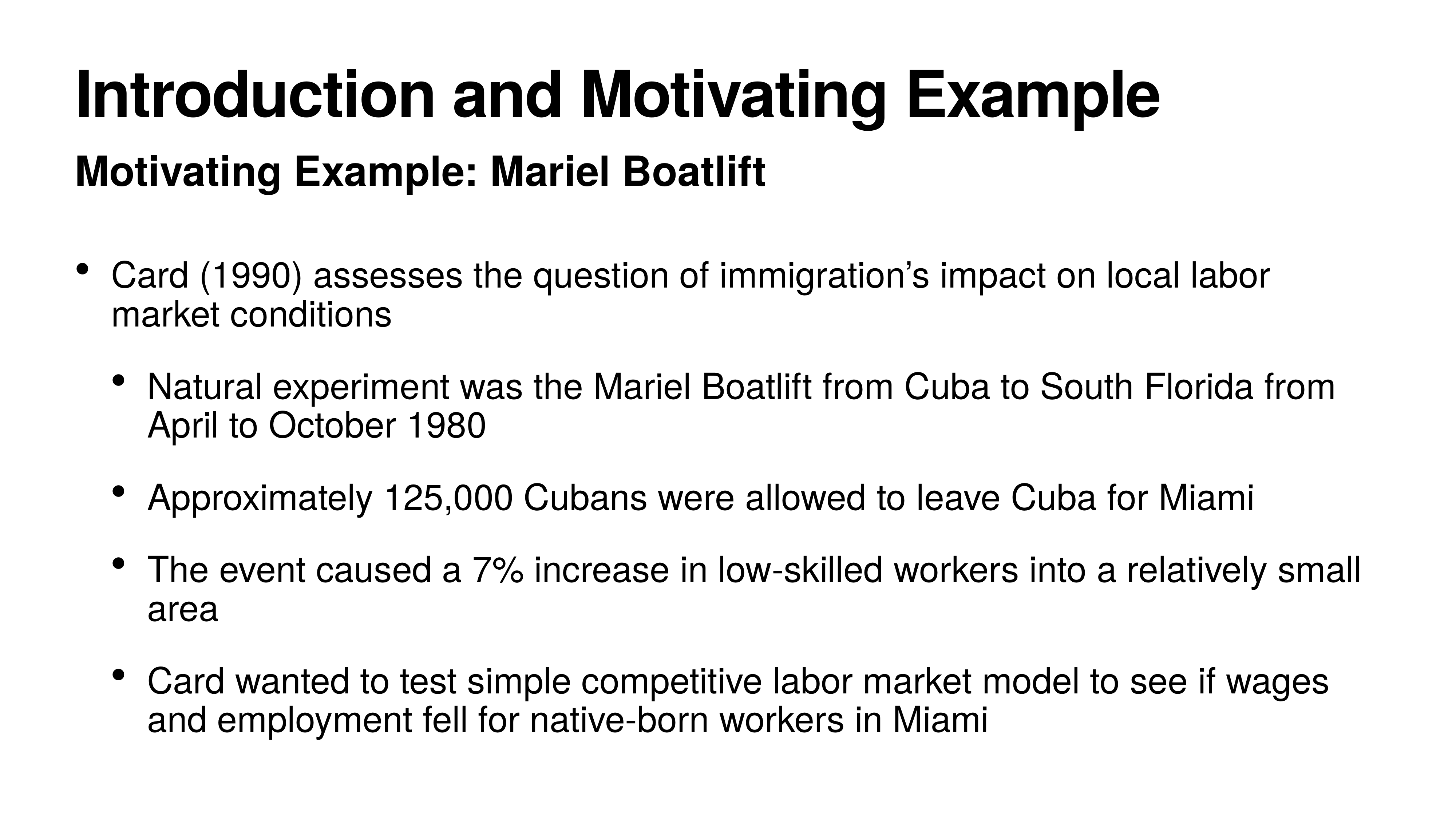

# Introduction and Motivating Example
Motivating Example: Mariel Boatlift
Card (1990) assesses the question of immigration’s impact on local labor market conditions
Natural experiment was the Mariel Boatlift from Cuba to South Florida from April to October 1980
Approximately 125,000 Cubans were allowed to leave Cuba for Miami
The event caused a 7% increase in low-skilled workers into a relatively small area
Card wanted to test simple competitive labor market model to see if wages and employment fell for native-born workers in Miami